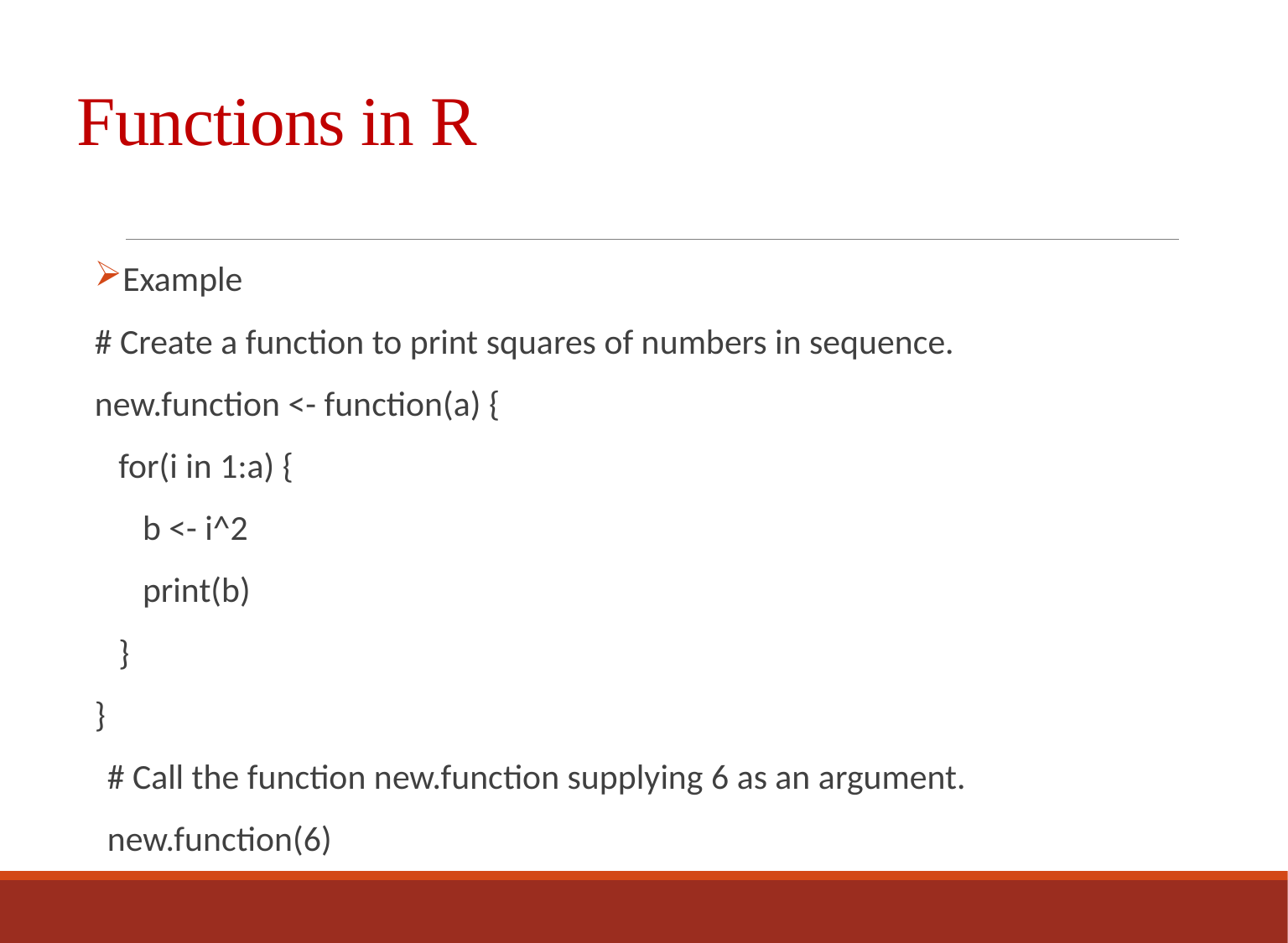

# Functions in R
Example
# Create a function to print squares of numbers in sequence.
new.function <- function(a) {
   for(i in 1:a) {
      b <- i^2
      print(b)
   }
}
# Call the function new.function supplying 6 as an argument.
new.function(6)